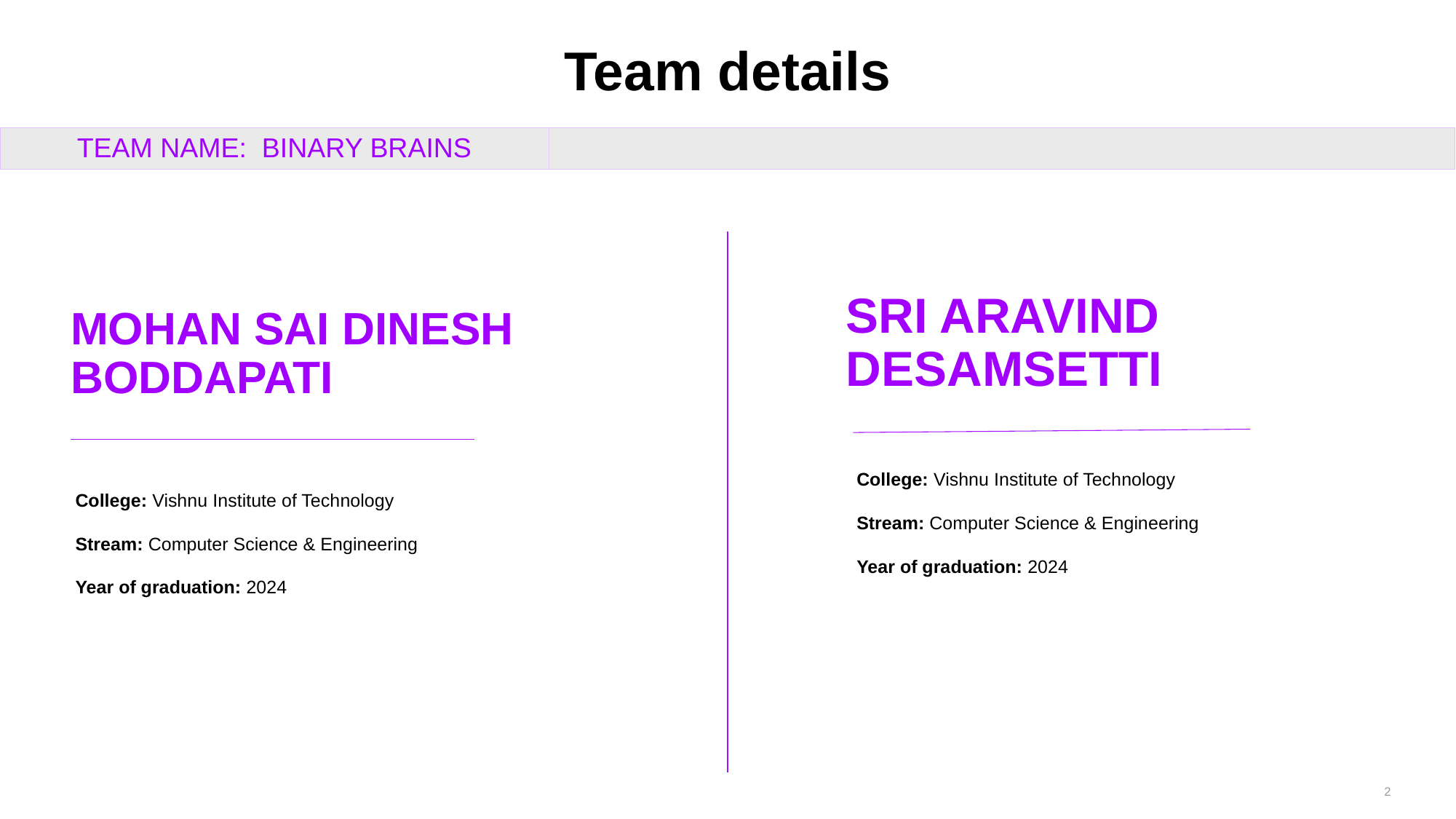

# Team details
| TEAM NAME: BINARY BRAINS |  |
| --- | --- |
SRI ARAVIND DESAMSETTI
MOHAN SAI DINESH BODDAPATI

College: Vishnu Institute of Technology

Stream: Computer Science & Engineering

Year of graduation: 2024
College: Vishnu Institute of Technology

Stream: Computer Science & Engineering

Year of graduation: 2024
2